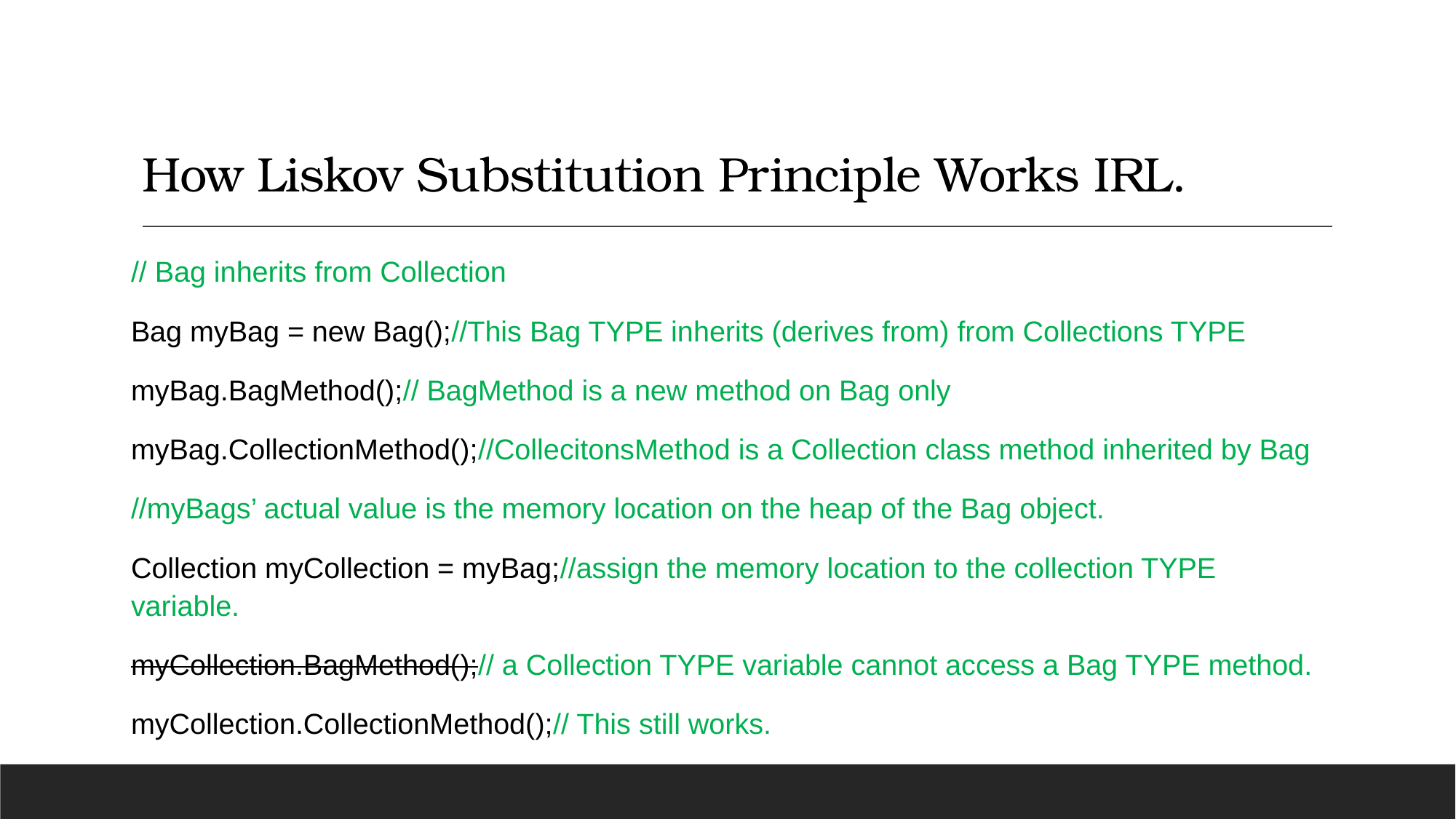

# How Liskov Substitution Principle Works IRL.
// Bag inherits from Collection
Bag myBag = new Bag();//This Bag TYPE inherits (derives from) from Collections TYPE
myBag.BagMethod();// BagMethod is a new method on Bag only
myBag.CollectionMethod();//CollecitonsMethod is a Collection class method inherited by Bag
//myBags’ actual value is the memory location on the heap of the Bag object.
Collection myCollection = myBag;//assign the memory location to the collection TYPE variable.
myCollection.BagMethod();// a Collection TYPE variable cannot access a Bag TYPE method.
myCollection.CollectionMethod();// This still works.